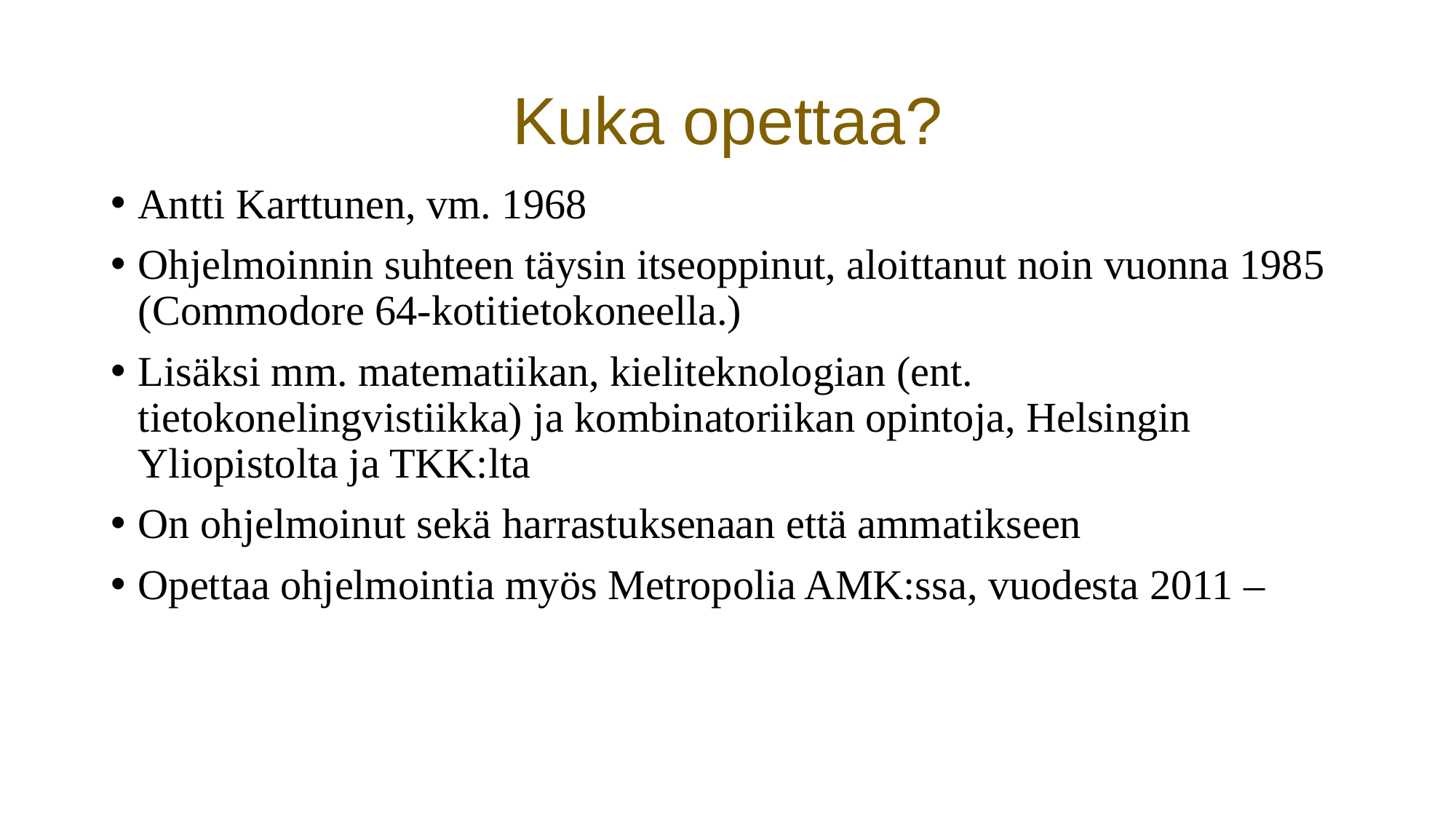

# Kuka opettaa?
Antti Karttunen, vm. 1968
Ohjelmoinnin suhteen täysin itseoppinut, aloittanut noin vuonna 1985 (Commodore 64-kotitietokoneella.)
Lisäksi mm. matematiikan, kieliteknologian (ent. tietokonelingvistiikka) ja kombinatoriikan opintoja, Helsingin Yliopistolta ja TKK:lta
On ohjelmoinut sekä harrastuksenaan että ammatikseen
Opettaa ohjelmointia myös Metropolia AMK:ssa, vuodesta 2011 –